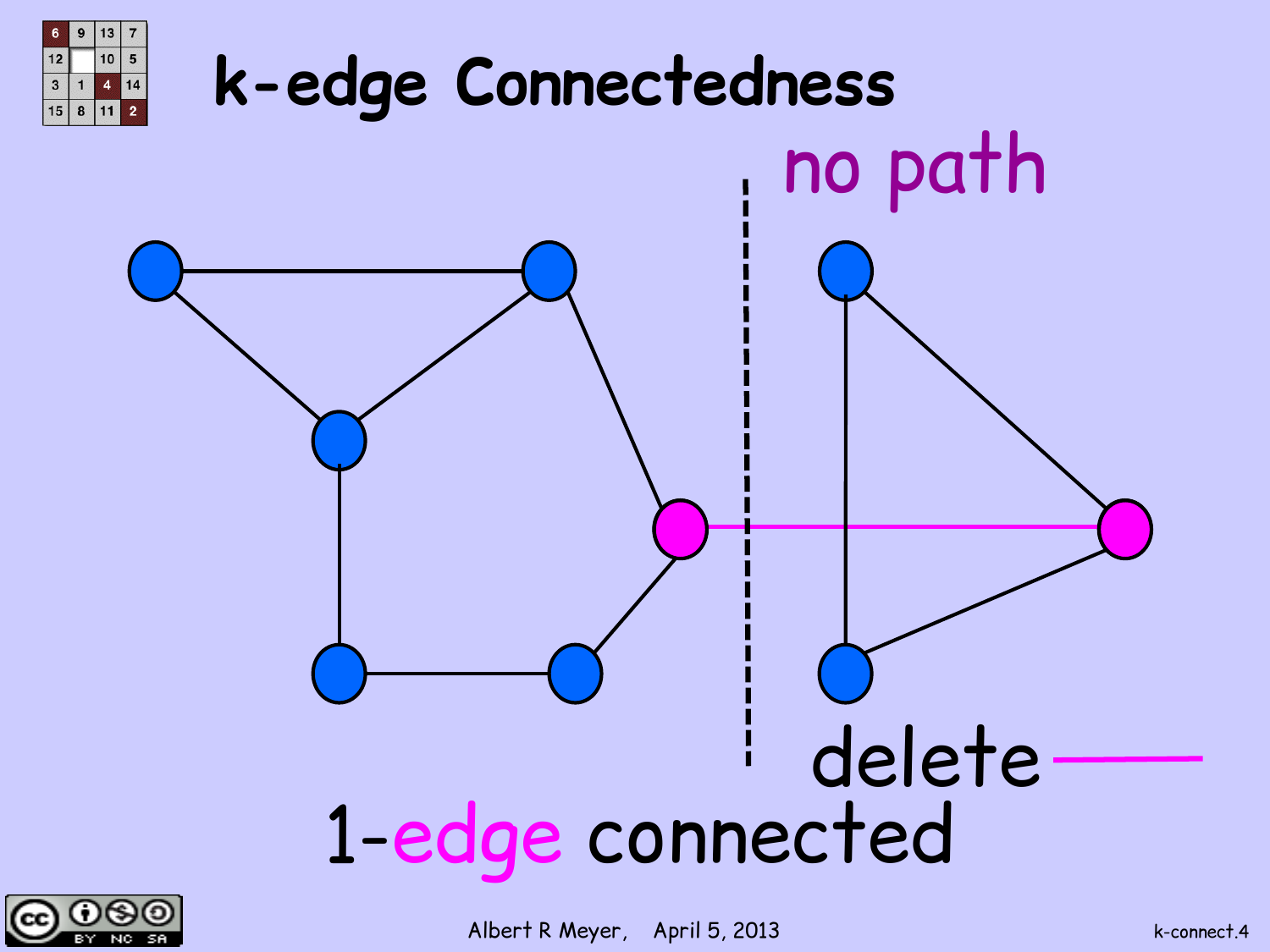

# k-edge Connectedness
no path

delete
1-edge connected
k-connect.4